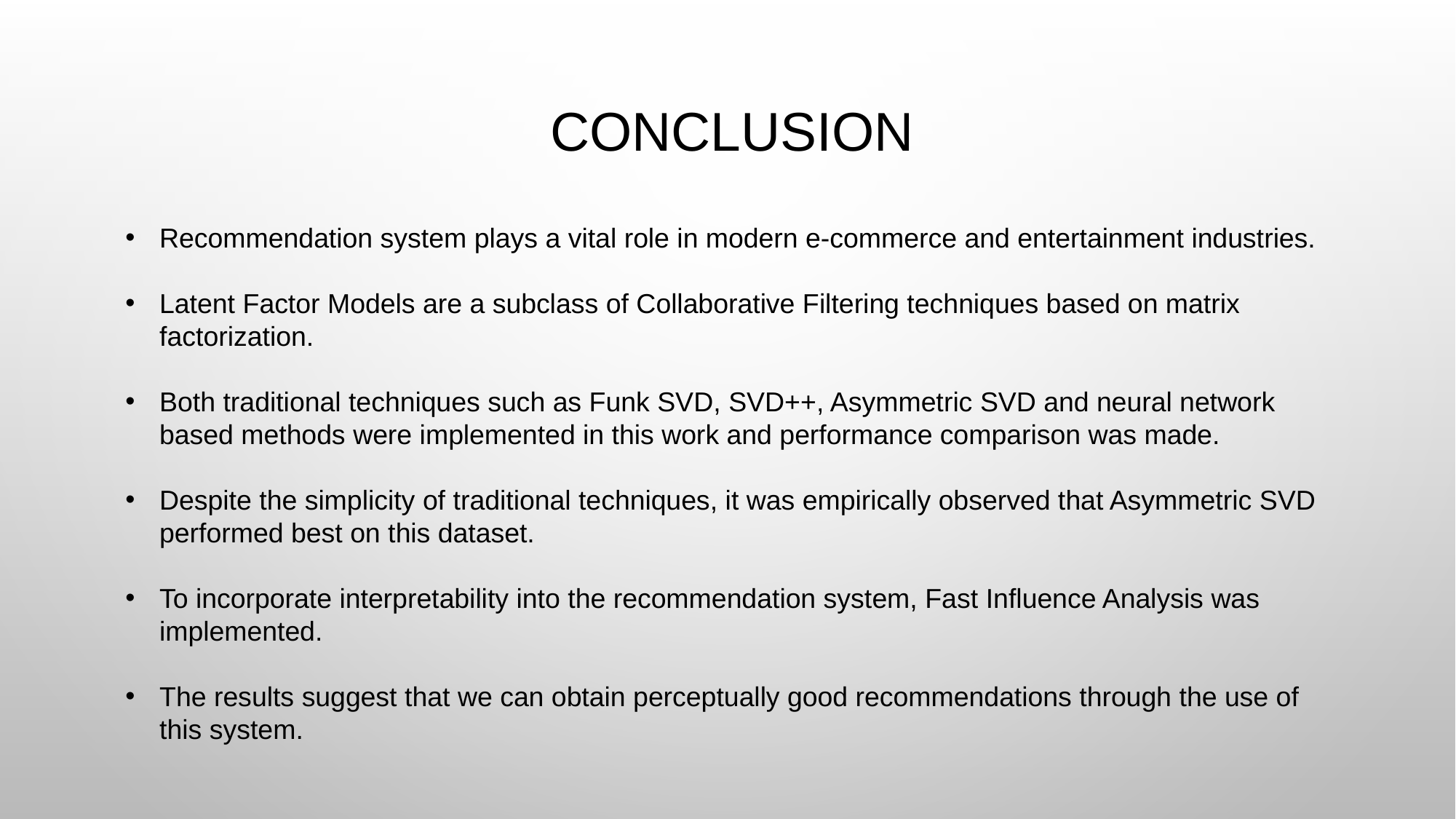

# CONCLUSION
Recommendation system plays a vital role in modern e-commerce and entertainment industries.

Latent Factor Models are a subclass of Collaborative Filtering techniques based on matrix factorization.

Both traditional techniques such as Funk SVD, SVD++, Asymmetric SVD and neural network based methods were implemented in this work and performance comparison was made.

Despite the simplicity of traditional techniques, it was empirically observed that Asymmetric SVD performed best on this dataset.

To incorporate interpretability into the recommendation system, Fast Influence Analysis was implemented.

The results suggest that we can obtain perceptually good recommendations through the use of this system.